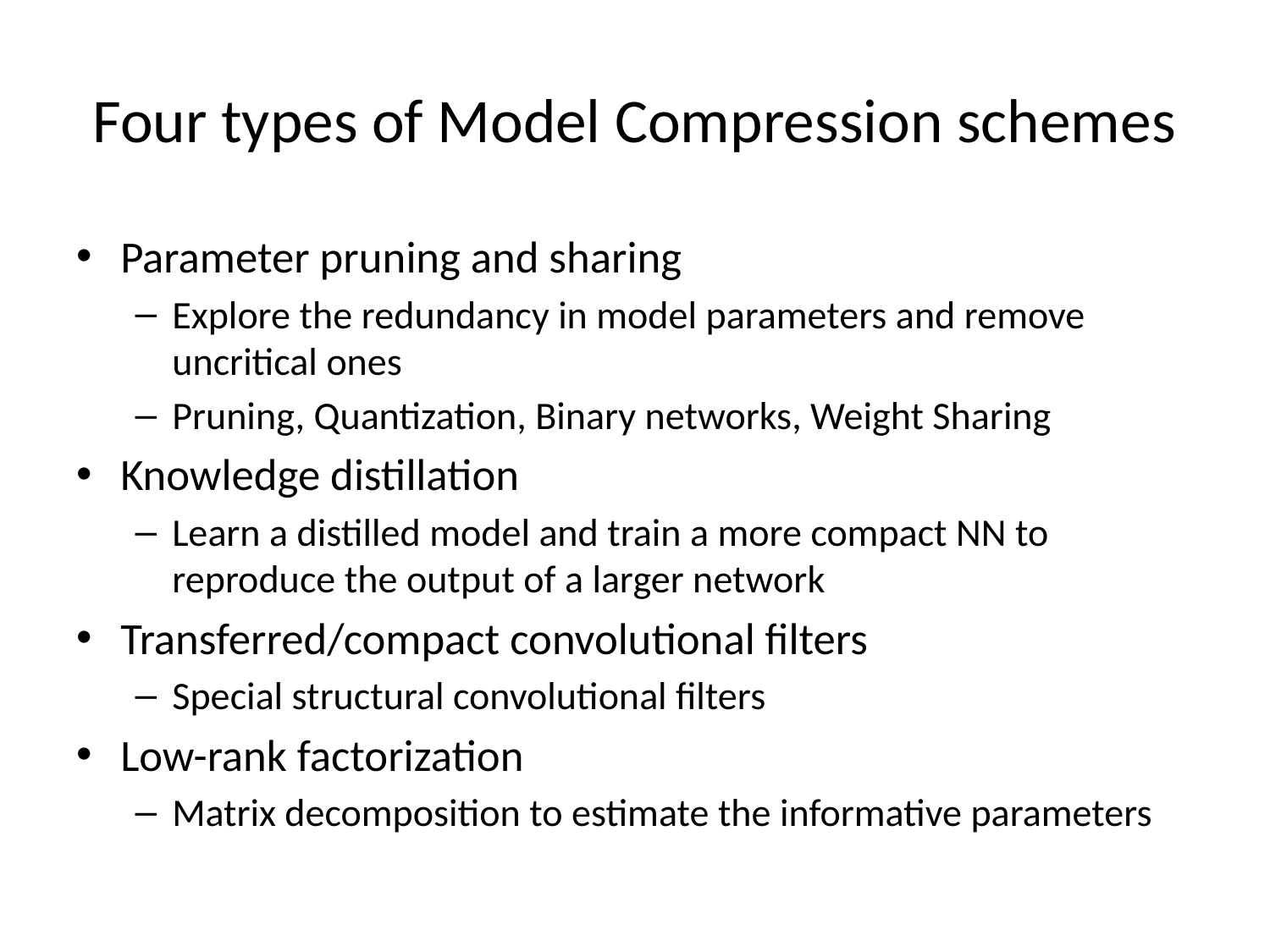

# Four types of Model Compression schemes
Parameter pruning and sharing
Explore the redundancy in model parameters and remove uncritical ones
Pruning, Quantization, Binary networks, Weight Sharing
Knowledge distillation
Learn a distilled model and train a more compact NN to reproduce the output of a larger network
Transferred/compact convolutional filters
Special structural convolutional filters
Low-rank factorization
Matrix decomposition to estimate the informative parameters